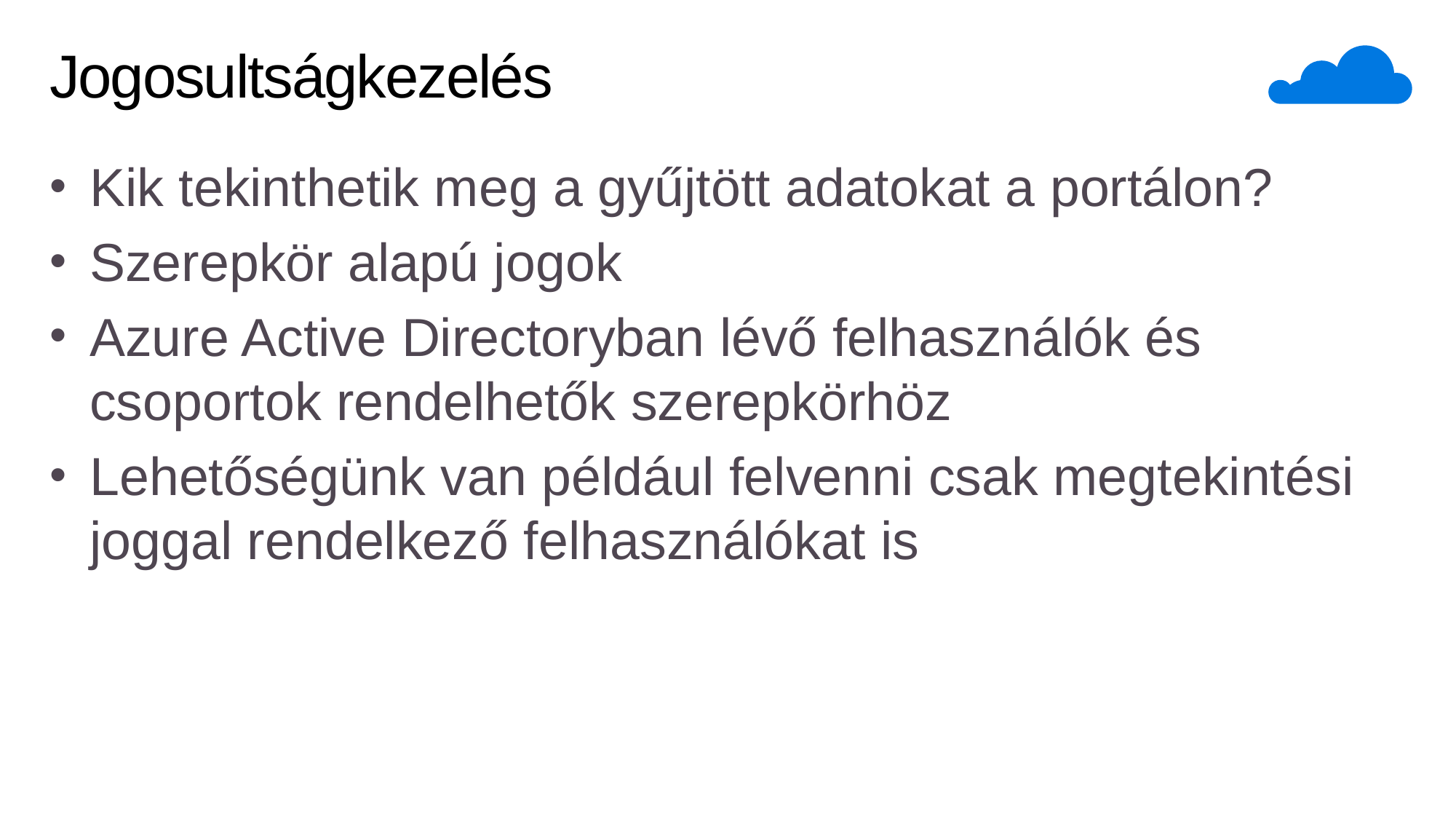

# Jogosultságkezelés
Kik tekinthetik meg a gyűjtött adatokat a portálon?
Szerepkör alapú jogok
Azure Active Directoryban lévő felhasználók és csoportok rendelhetők szerepkörhöz
Lehetőségünk van például felvenni csak megtekintési joggal rendelkező felhasználókat is